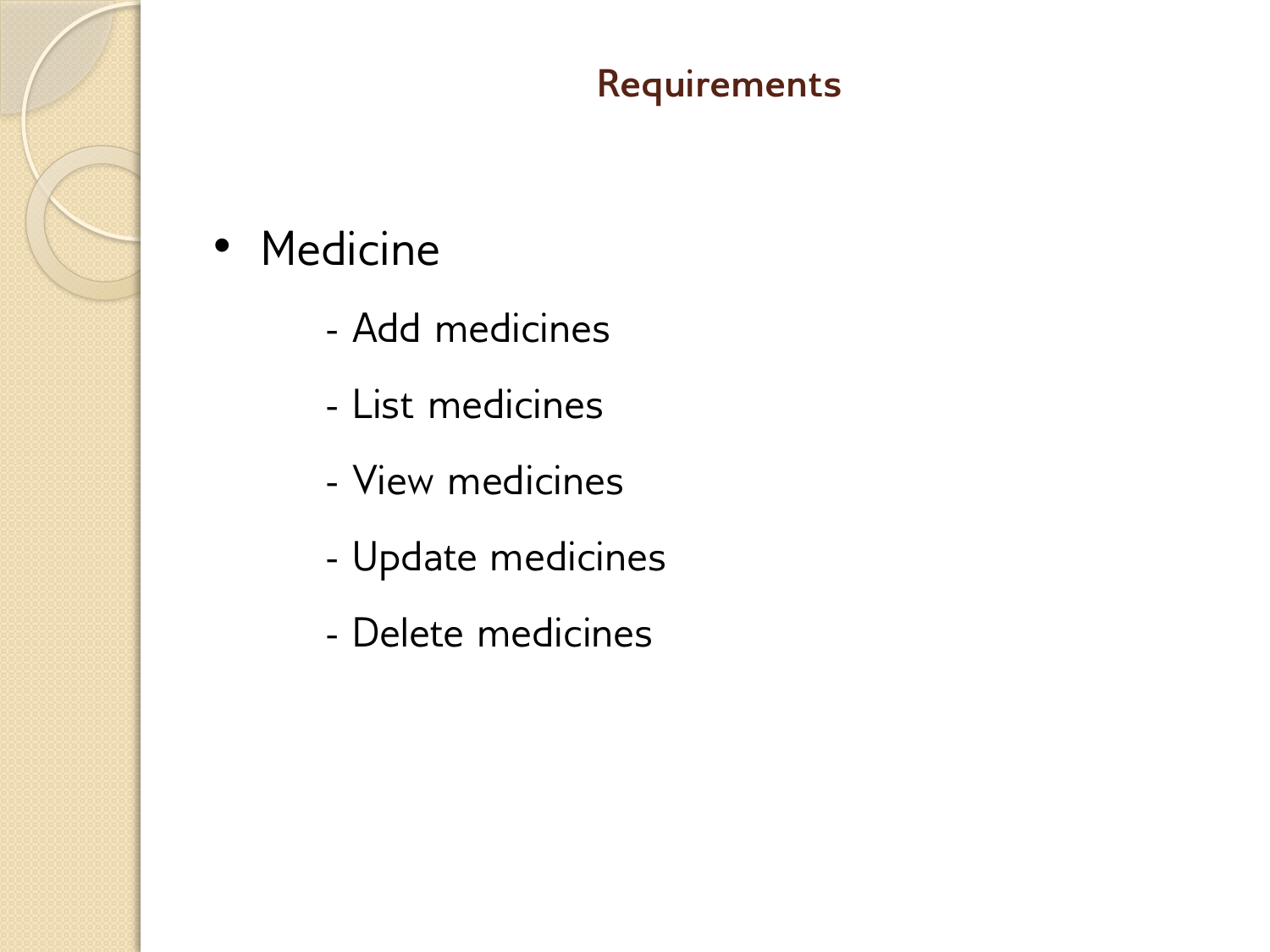

# Requirements
Medicine
	- Add medicines
	- List medicines
	- View medicines
	- Update medicines
	- Delete medicines